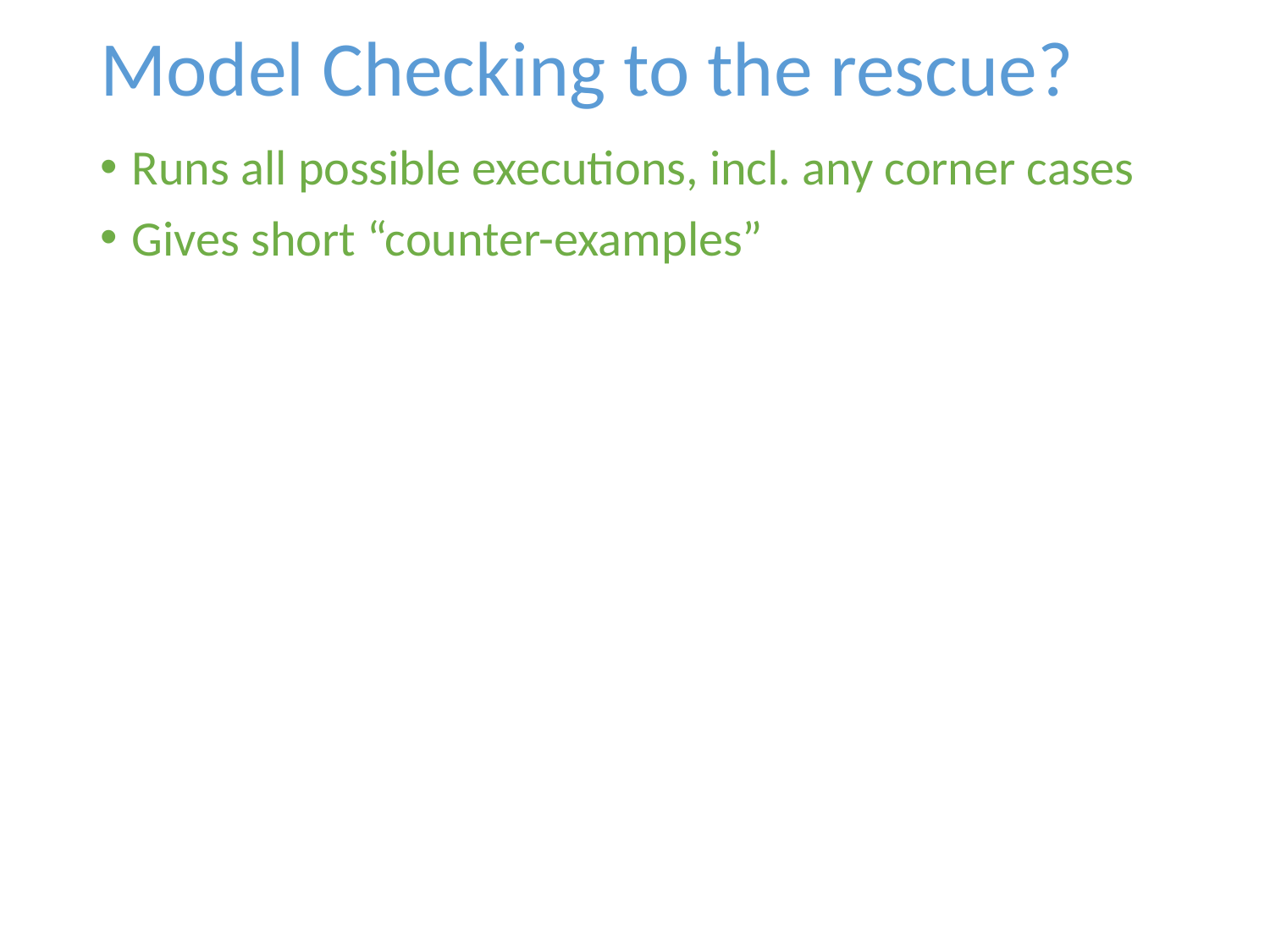

# Model Checking to the rescue?
Runs all possible executions, incl. any corner cases
Gives short “counter-examples”